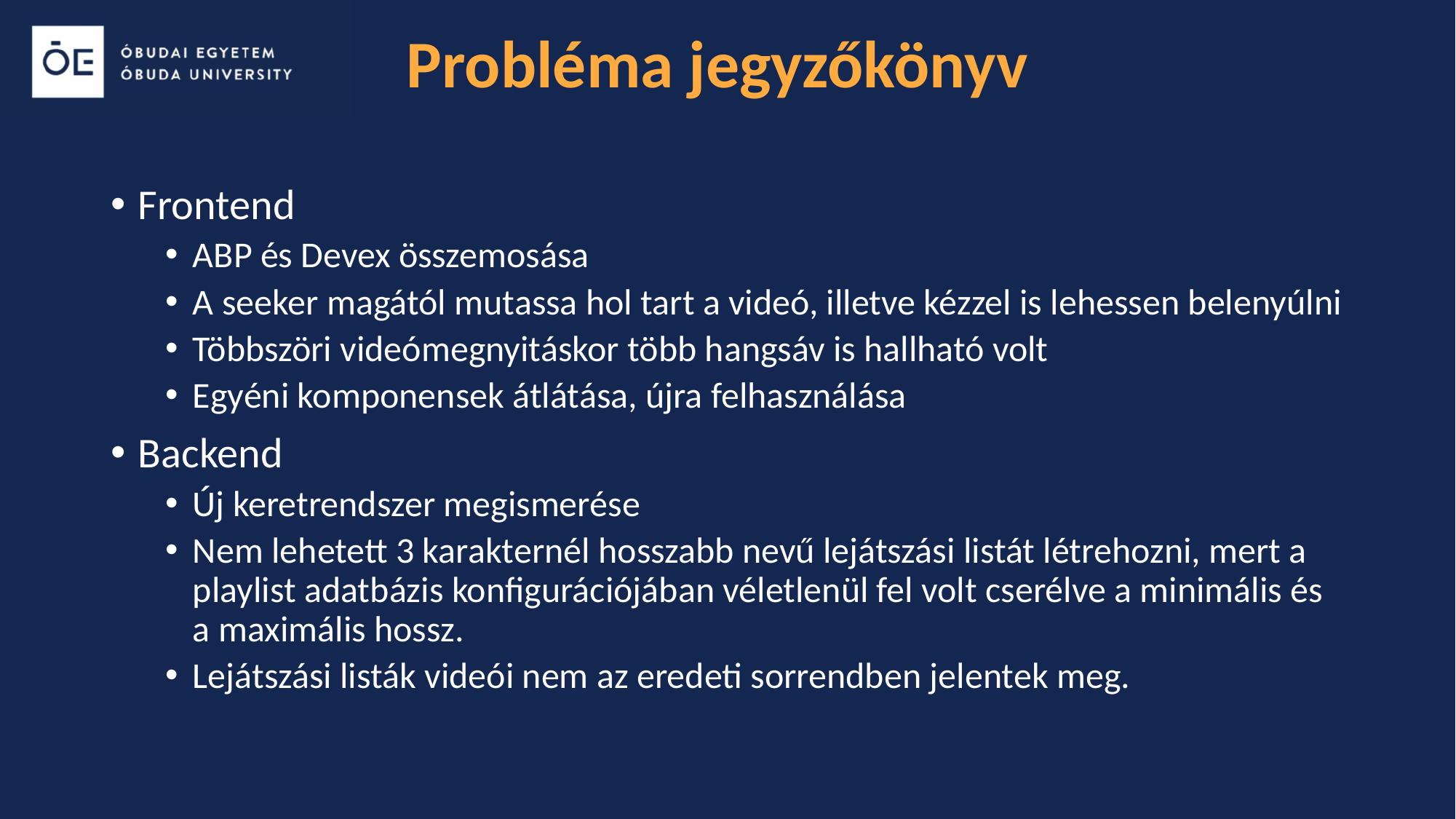

# Probléma jegyzőkönyv
Frontend
ABP és Devex összemosása
A seeker magától mutassa hol tart a videó, illetve kézzel is lehessen belenyúlni
Többszöri videómegnyitáskor több hangsáv is hallható volt
Egyéni komponensek átlátása, újra felhasználása
Backend
Új keretrendszer megismerése
Nem lehetett 3 karakternél hosszabb nevű lejátszási listát létrehozni, mert a playlist adatbázis konfigurációjában véletlenül fel volt cserélve a minimális és a maximális hossz.
Lejátszási listák videói nem az eredeti sorrendben jelentek meg.